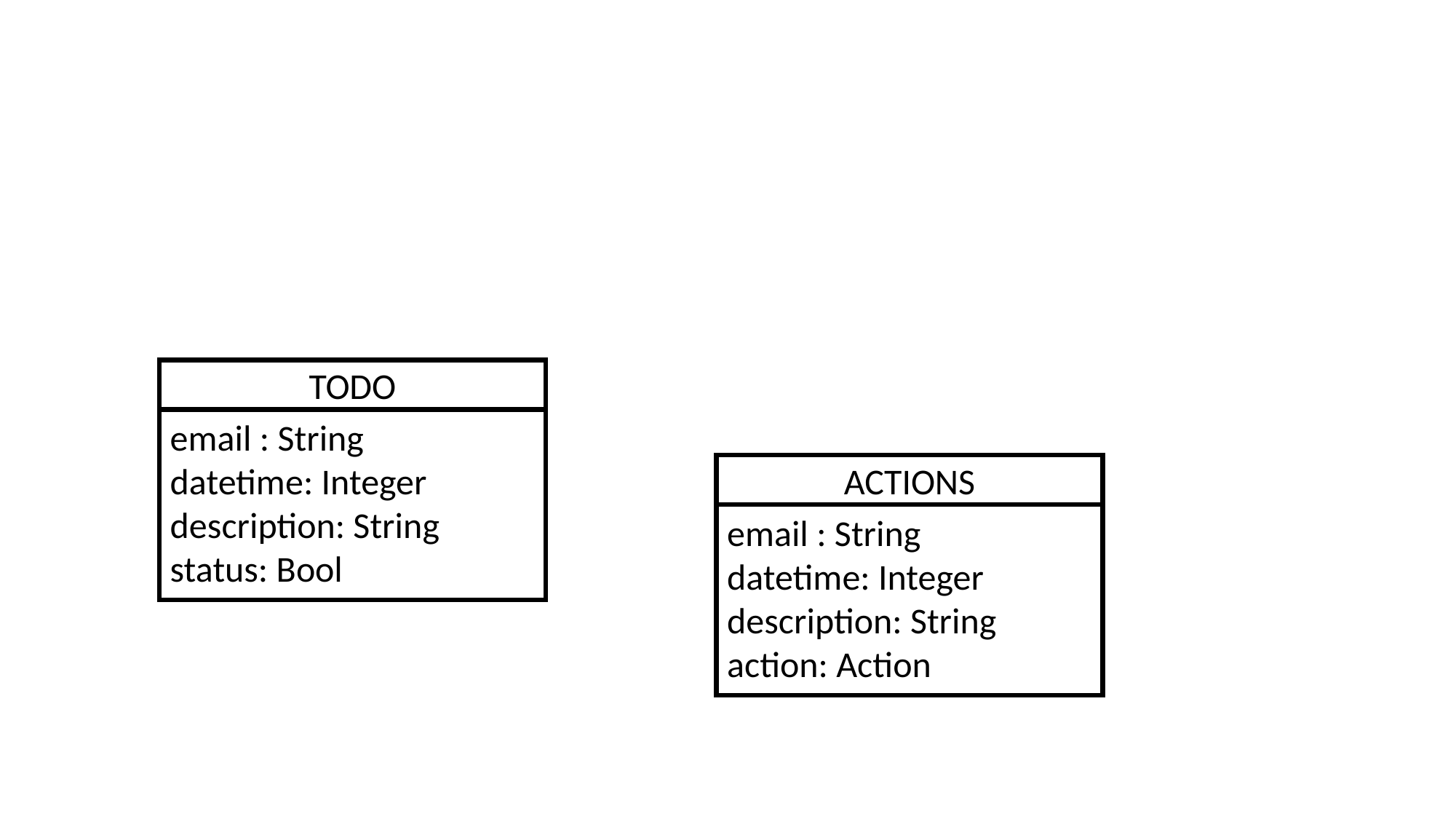

TODO
email : String
datetime: Integer
description: String
status: Bool

ACTIONS
email : String
datetime: Integer
description: String
action: Action